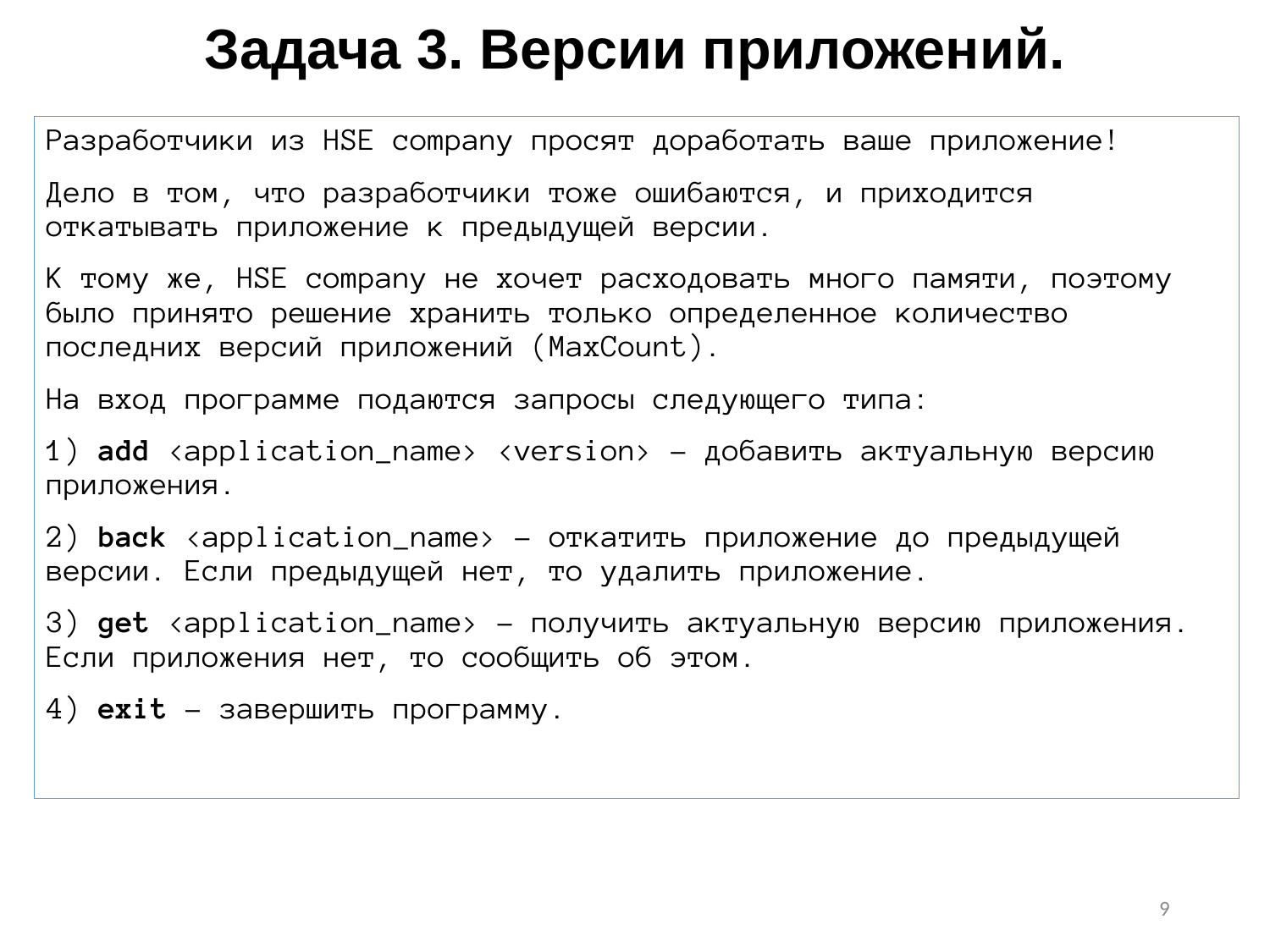

# Задача 3. Версии приложений.
Разработчики из HSE company просят доработать ваше приложение!
Дело в том, что разработчики тоже ошибаются, и приходится откатывать приложение к предыдущей версии.
К тому же, HSE company не хочет расходовать много памяти, поэтому было принято решение хранить только определенное количество последних версий приложений (MaxCount).
На вход программе подаются запросы следующего типа:
1) add <application_name> <version> - добавить актуальную версию приложения.
2) back <application_name> - откатить приложение до предыдущей версии. Если предыдущей нет, то удалить приложение.
3) get <application_name> - получить актуальную версию приложения. Если приложения нет, то сообщить об этом.
4) exit - завершить программу.
9